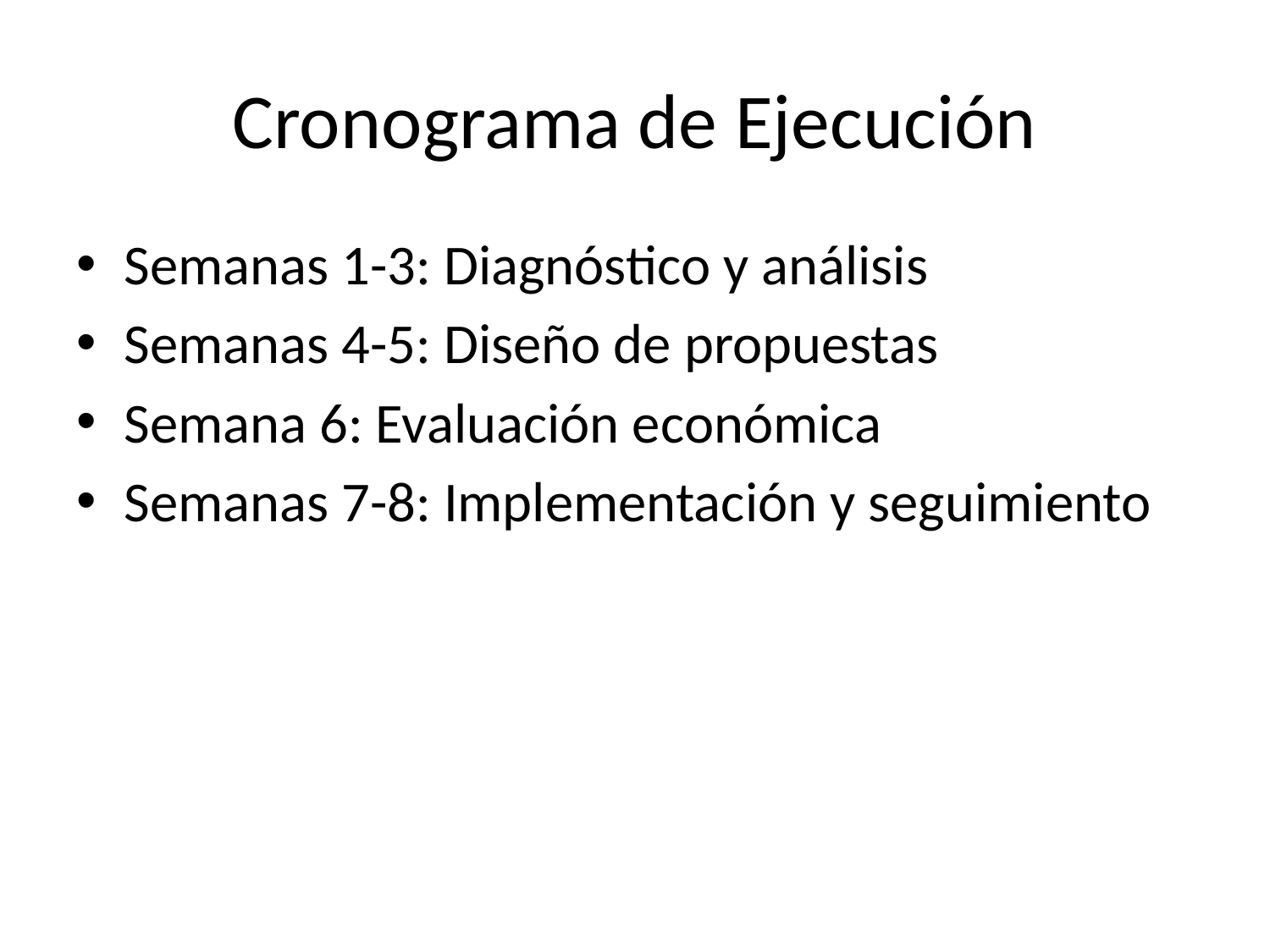

# Cronograma de Ejecución
Semanas 1-3: Diagnóstico y análisis
Semanas 4-5: Diseño de propuestas
Semana 6: Evaluación económica
Semanas 7-8: Implementación y seguimiento